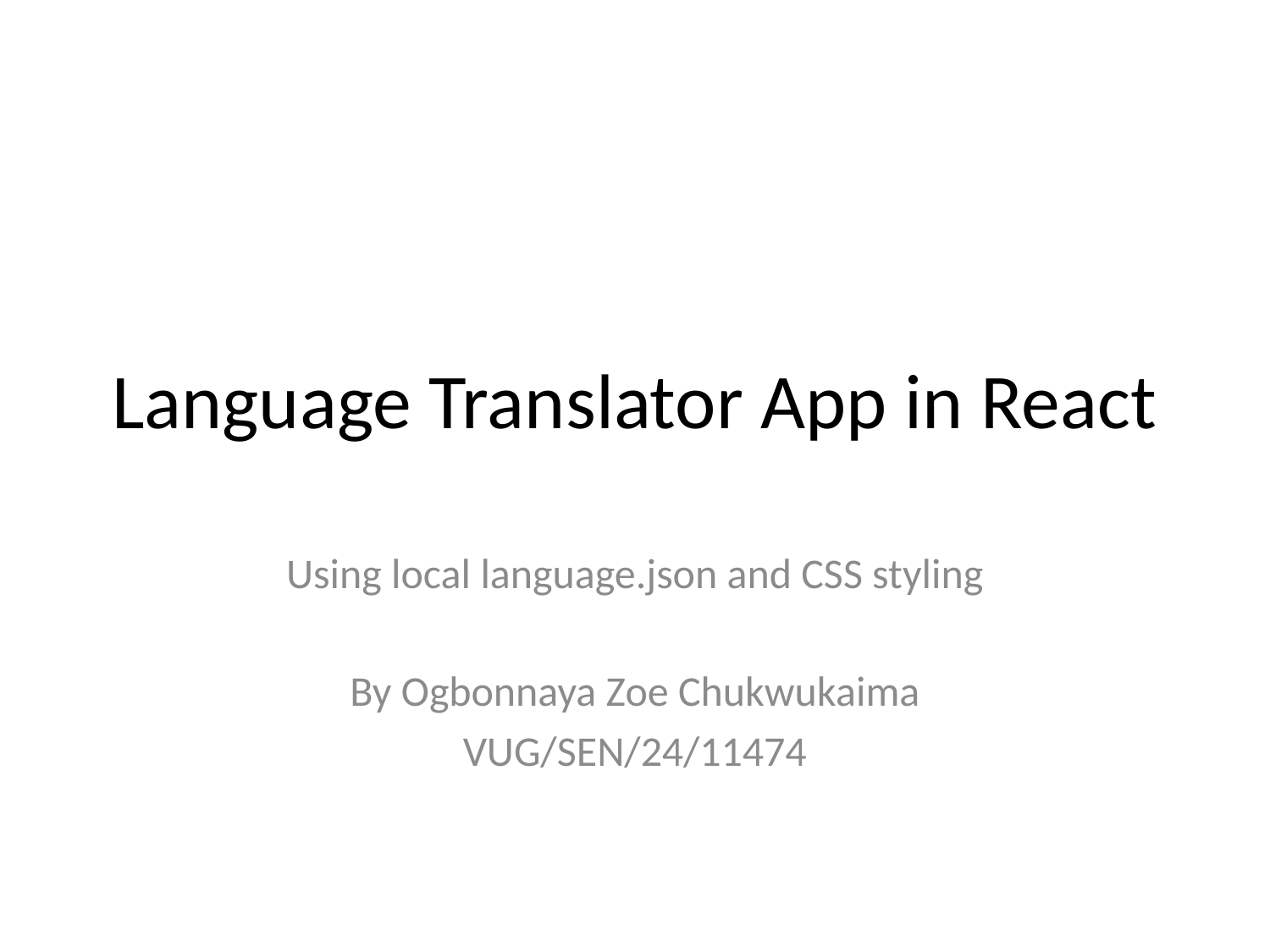

# Language Translator App in React
Using local language.json and CSS styling

By Ogbonnaya Zoe Chukwukaima
VUG/SEN/24/11474